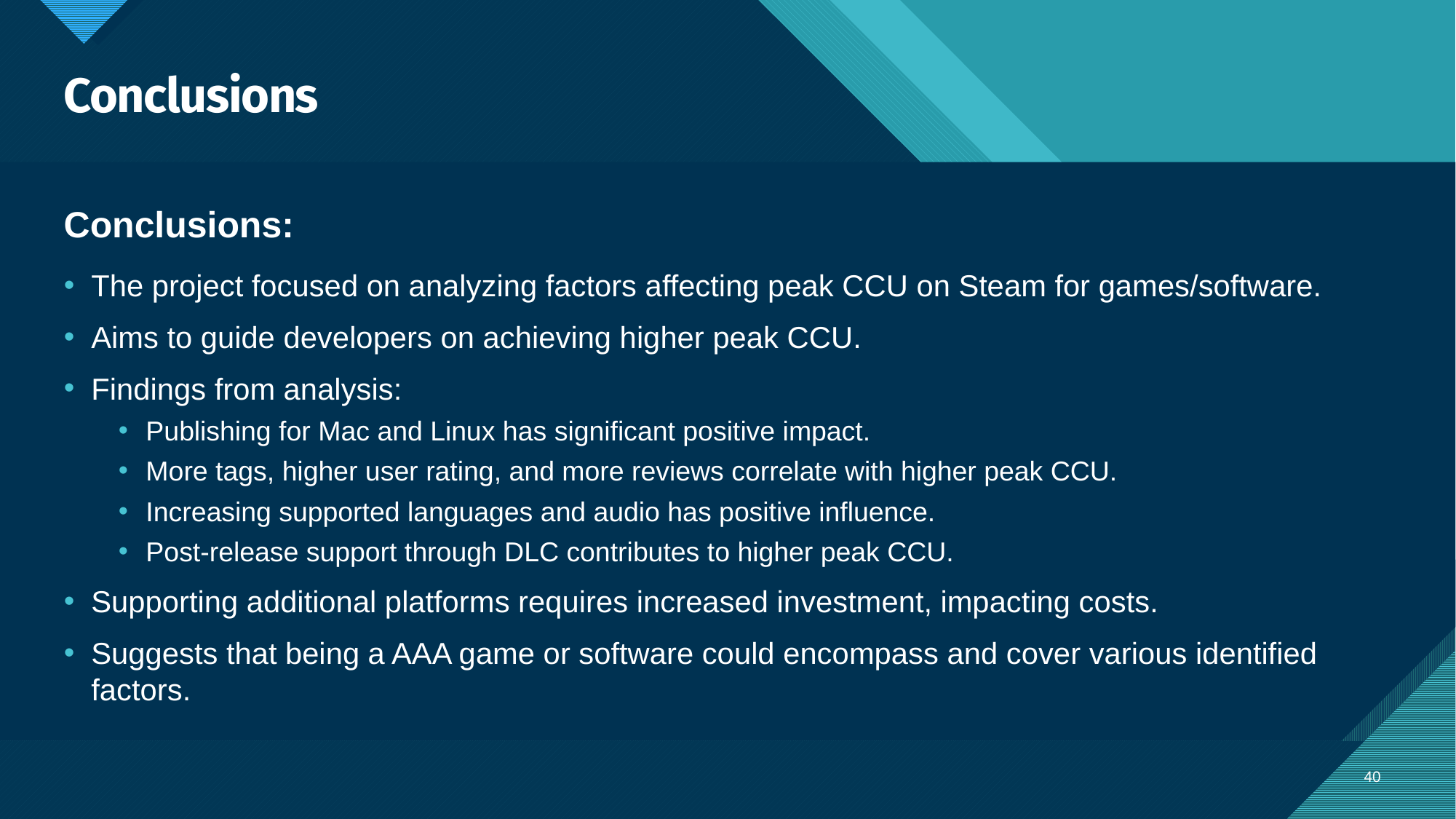

# Conclusions
Conclusions:
The project focused on analyzing factors affecting peak CCU on Steam for games/software.
Aims to guide developers on achieving higher peak CCU.
Findings from analysis:
Publishing for Mac and Linux has significant positive impact.
More tags, higher user rating, and more reviews correlate with higher peak CCU.
Increasing supported languages and audio has positive influence.
Post-release support through DLC contributes to higher peak CCU.
Supporting additional platforms requires increased investment, impacting costs.
Suggests that being a AAA game or software could encompass and cover various identified factors.

40